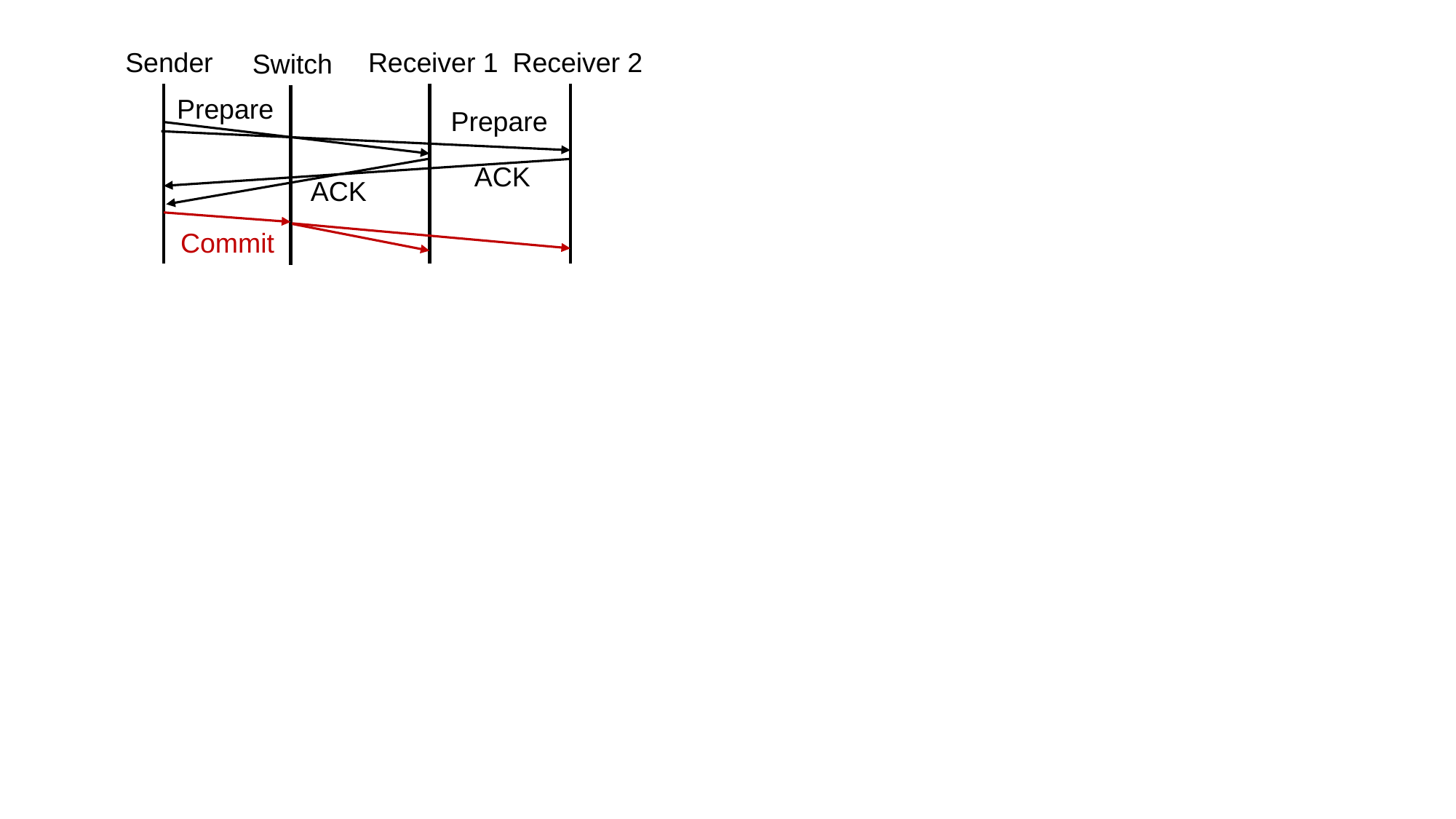

Sender
Receiver 1
Receiver 2
Switch
Prepare
Prepare
ACK
ACK
Commit